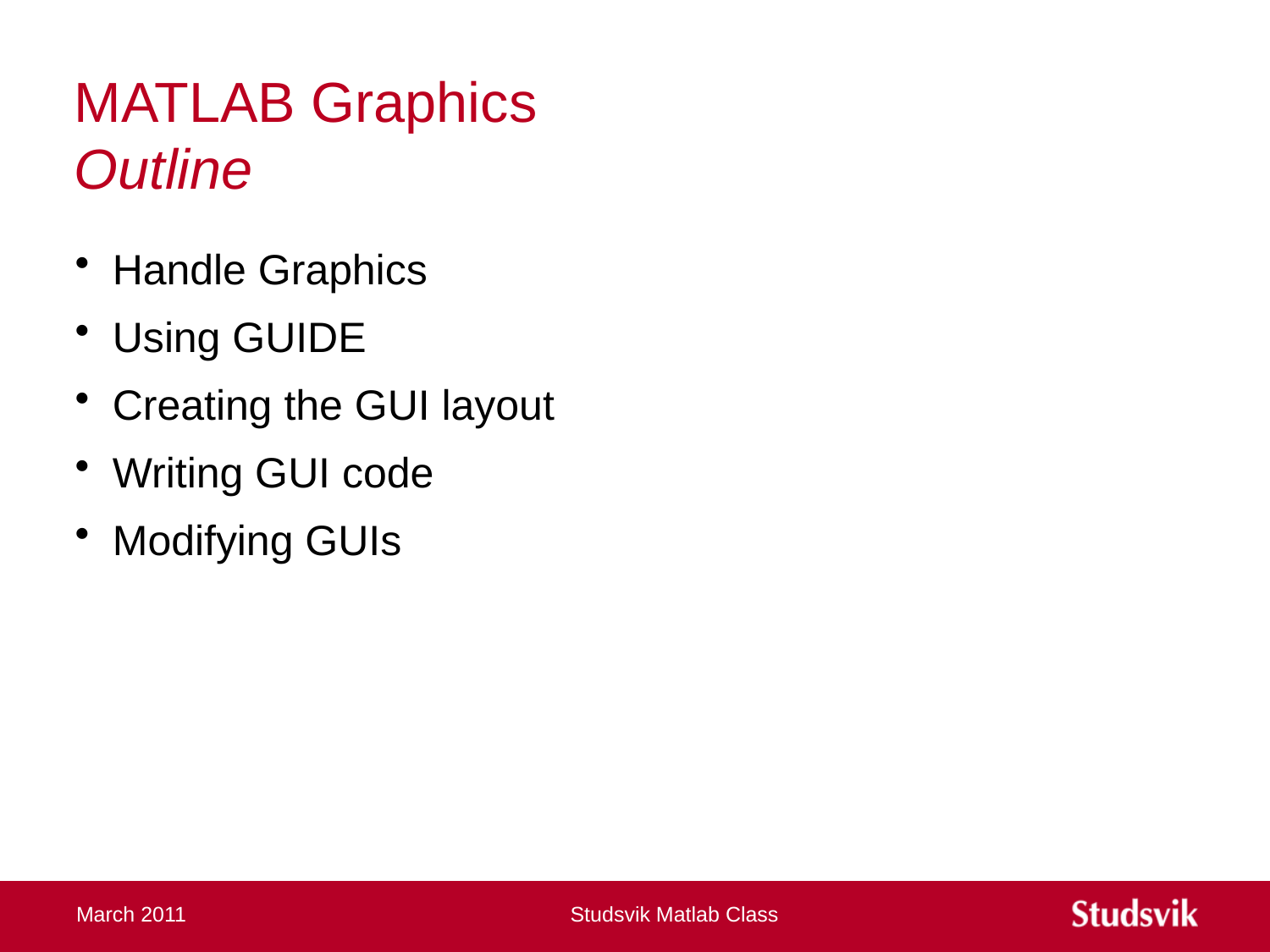

# MATLAB Graphics Outline
Handle Graphics
Using GUIDE
Creating the GUI layout
Writing GUI code
Modifying GUIs

March 2011
Studsvik Matlab Class